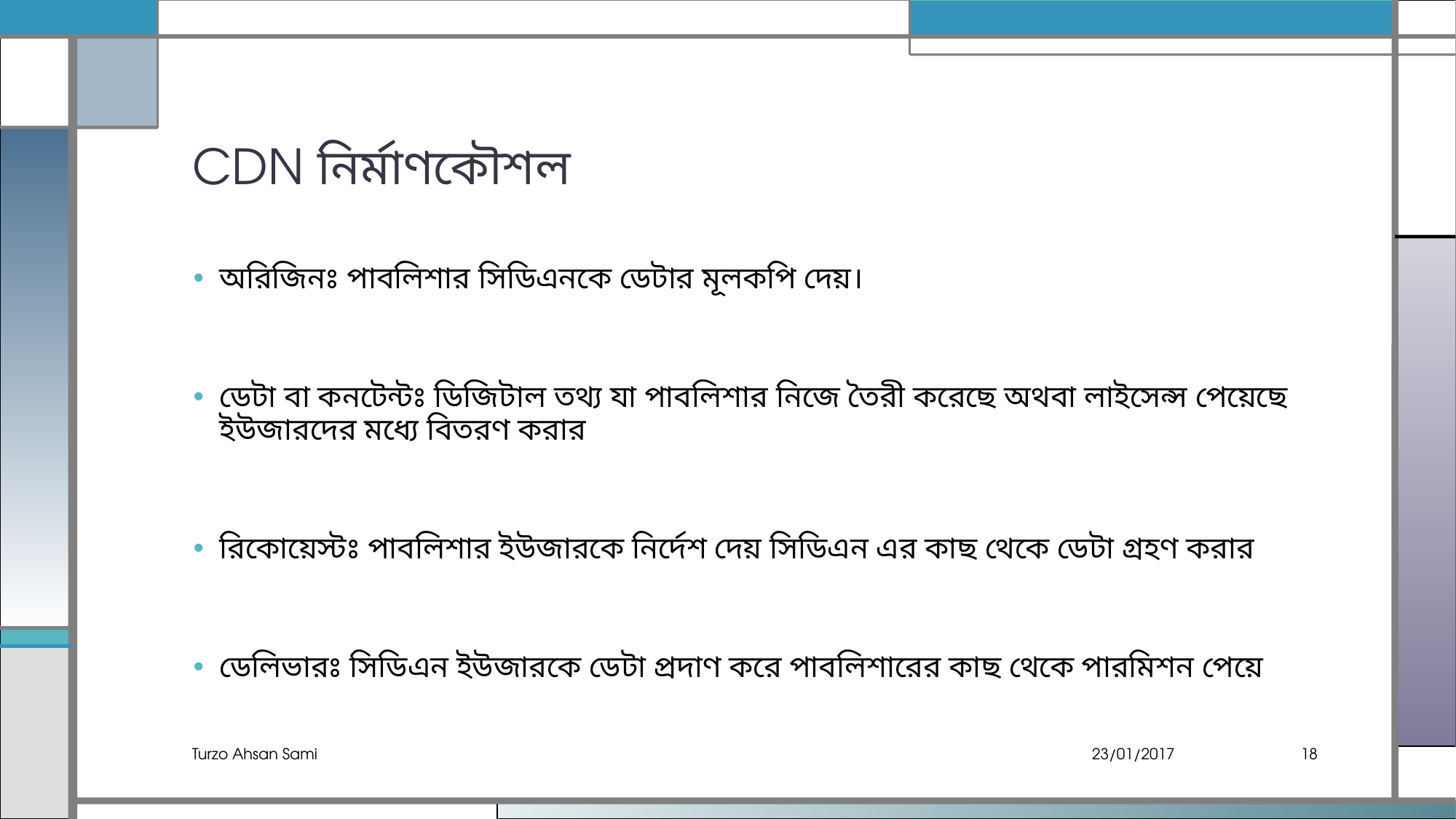

# CDN নির্মাণকৌশল

অরিজিনঃ পাবলিশার সিডিএনকে ডেটার মূলকপি দেয়।

ডেটা বা কনটেন্টঃ ডিজিটাল তথ্য যা পাবলিশার নিজে তৈরী করেছে অথবা লাইসেন্স পেয়েছে ইউজারদের মধ্যে বিতরণ করার

রিকোয়েস্টঃ পাবলিশার ইউজারকে নির্দেশ দেয় সিডিএন এর কাছ থেকে ডেটা গ্রহণ করার

ডেলিভারঃ সিডিএন ইউজারকে ডেটা প্রদাণ করে পাবলিশারের কাছ থেকে পারমিশন পেয়ে
Turzo Ahsan Sami
23/01/2017
18